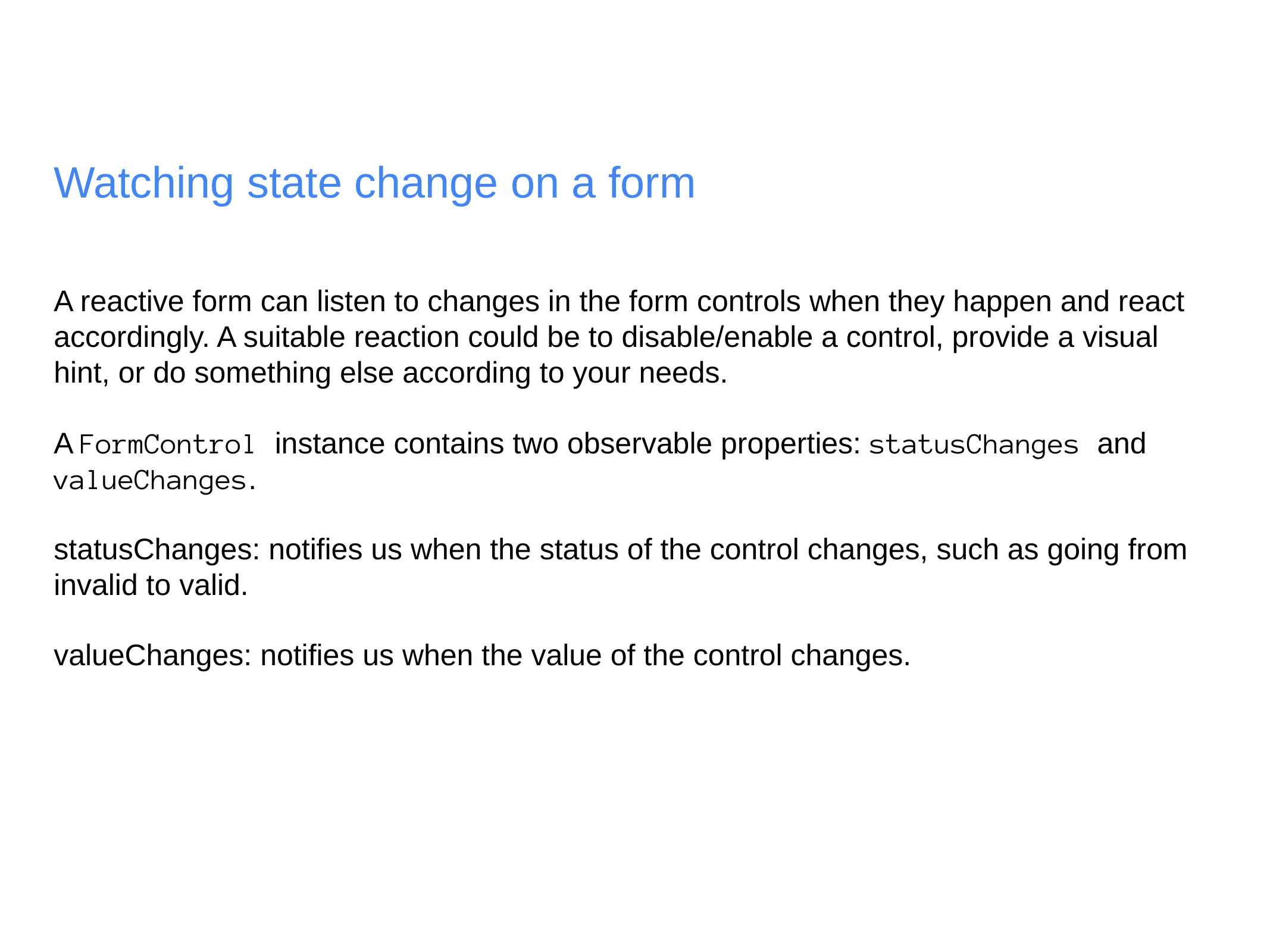

# Watching state change on a form
A reactive form can listen to changes in the form controls when they happen and react accordingly. A suitable reaction could be to disable/enable a control, provide a visual hint, or do something else according to your needs.
A FormControl instance contains two observable properties: statusChanges and valueChanges.
statusChanges: notifies us when the status of the control changes, such as going from invalid to valid.
valueChanges: notifies us when the value of the control changes.